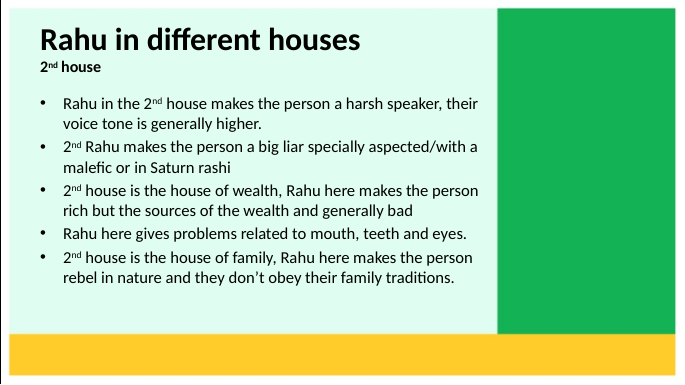

# Rahu in different houses 2nd house
Rahu in the 2nd house makes the person a harsh speaker, their voice tone is generally higher.
2nd Rahu makes the person a big liar specially aspected/with a malefic or in Saturn rashi
2nd house is the house of wealth, Rahu here makes the person rich but the sources of the wealth and generally bad
Rahu here gives problems related to mouth, teeth and eyes.
2nd house is the house of family, Rahu here makes the person rebel in nature and they don’t obey their family traditions.